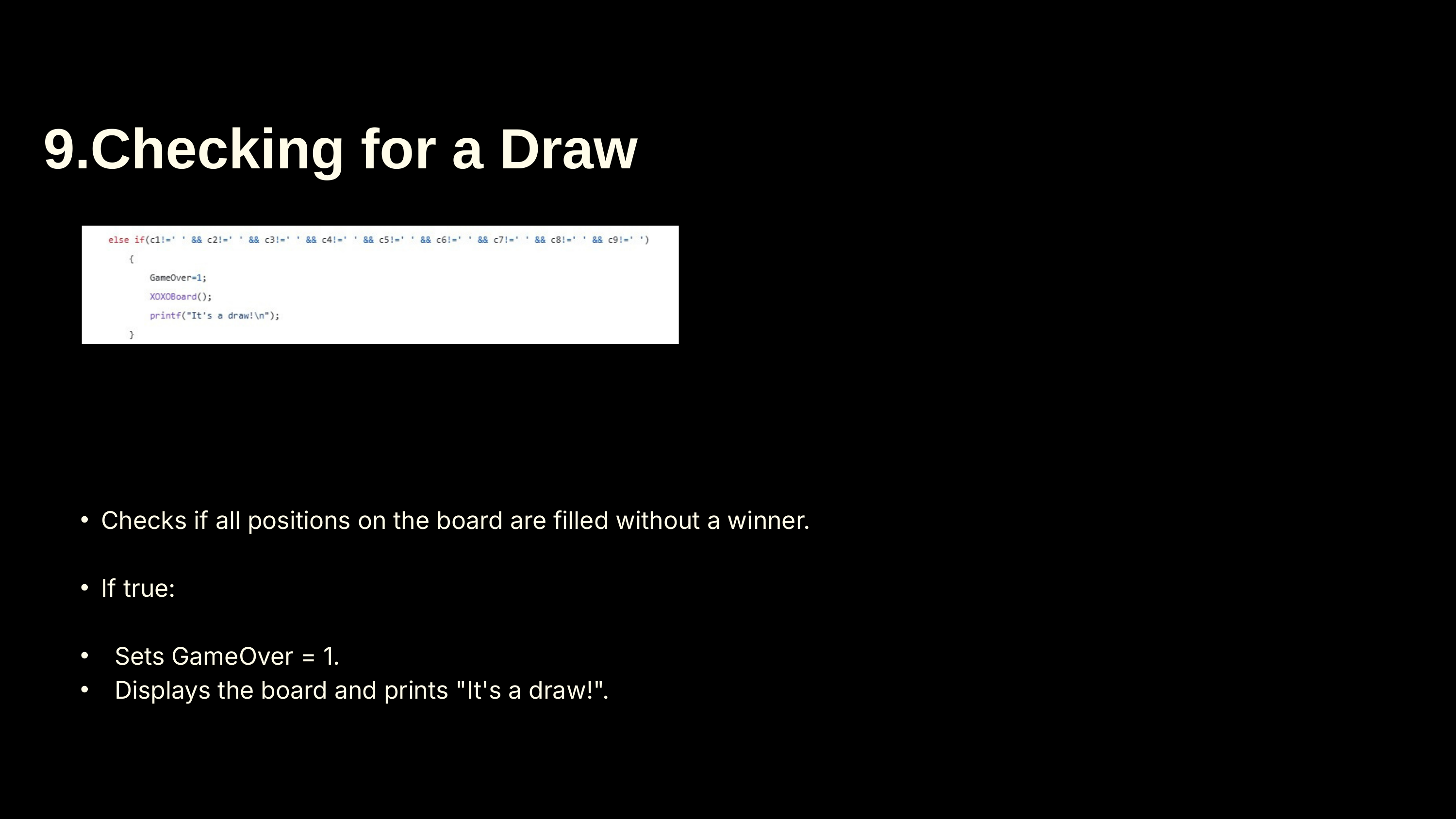

9.Checking for a Draw

Checks if all positions on the board are filled without a winner.

If true:

  Sets GameOver = 1.
  Displays the board and prints "It's a draw!".